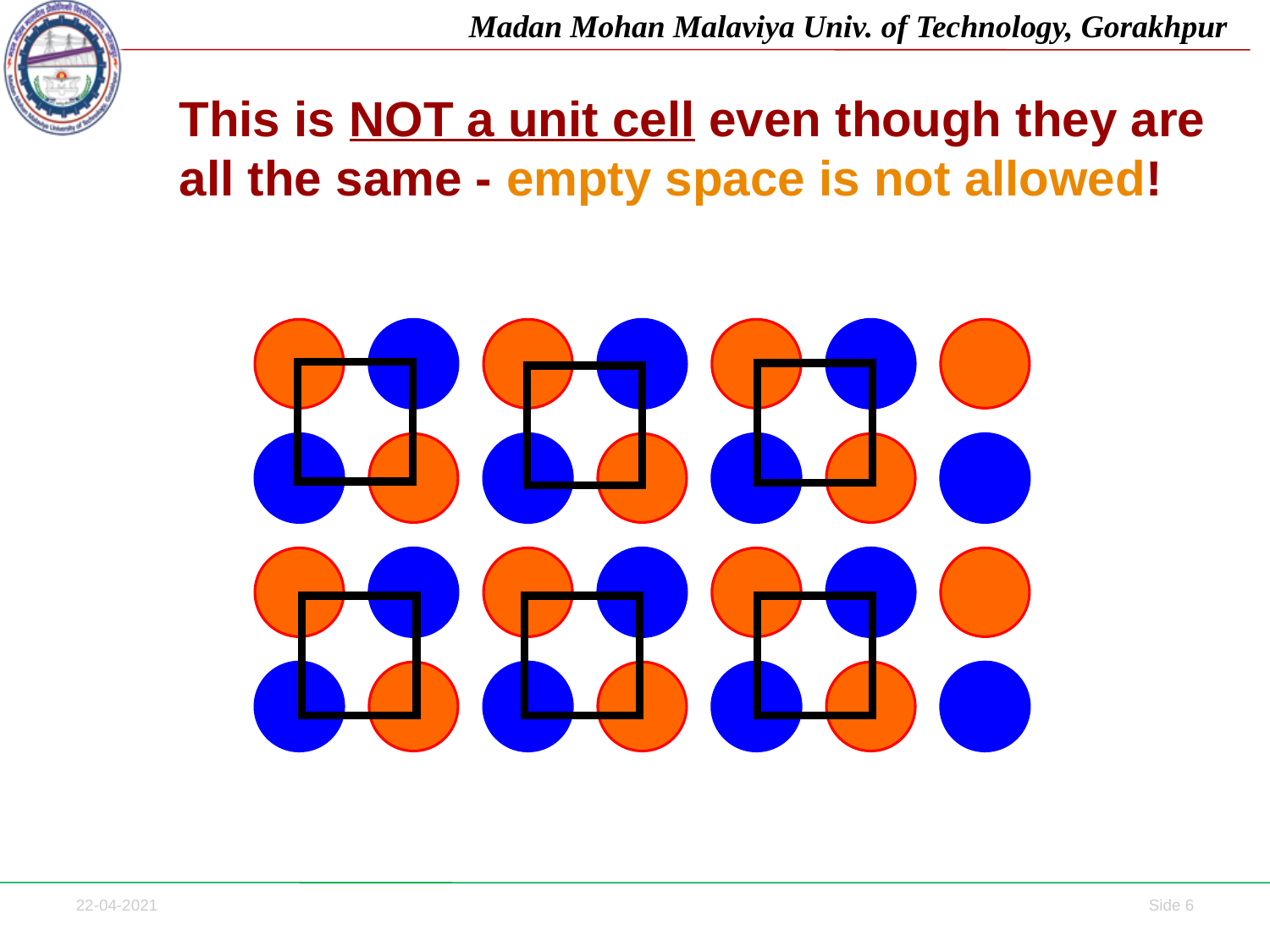

6
# This is NOT a unit cell even though they are all the same - empty space is not allowed!